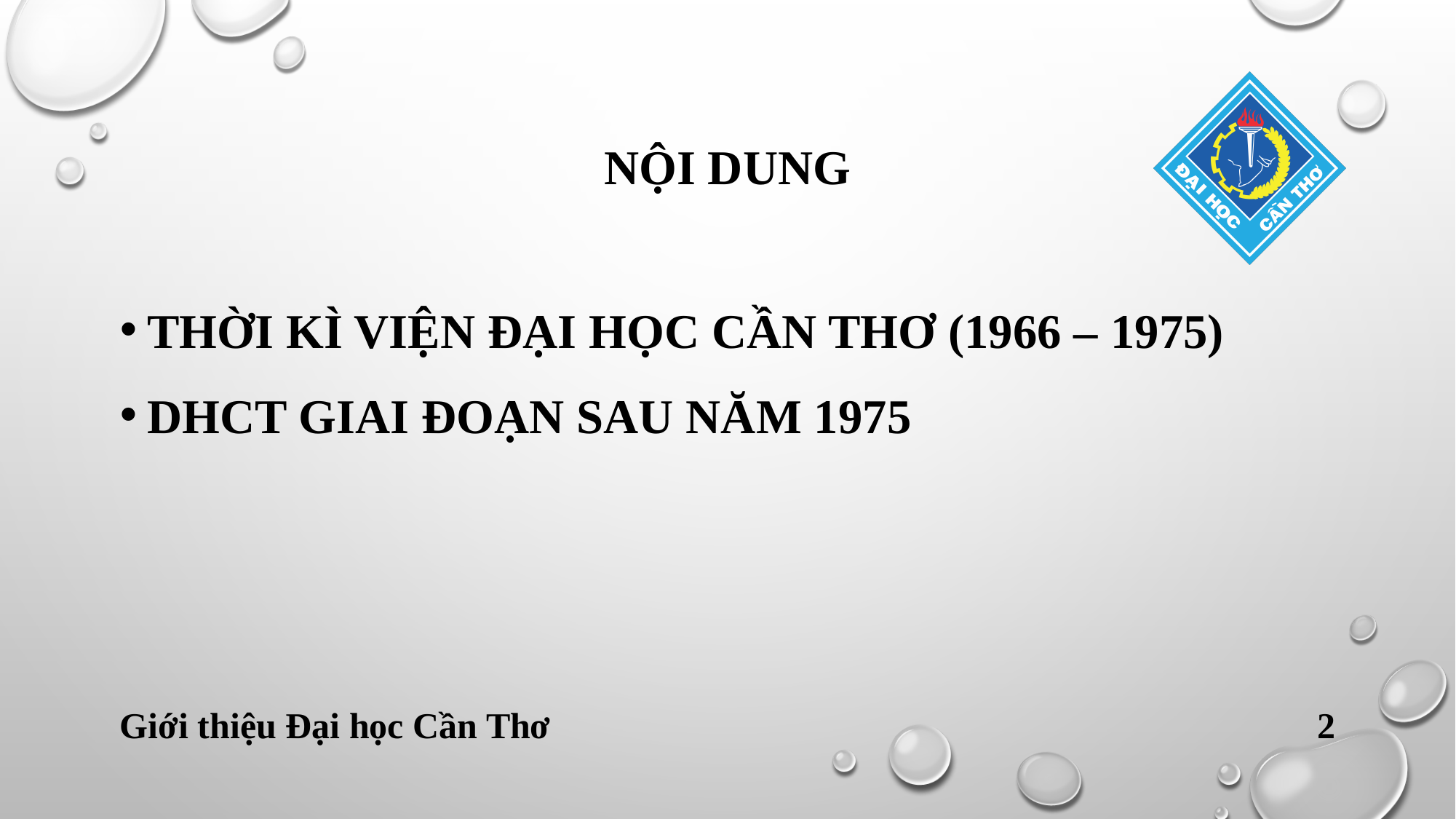

# Nội dung
Thời kì viện đại học cần thơ (1966 – 1975)
Dhct giai đoạn sau năm 1975
Giới thiệu Đại học Cần Thơ
2